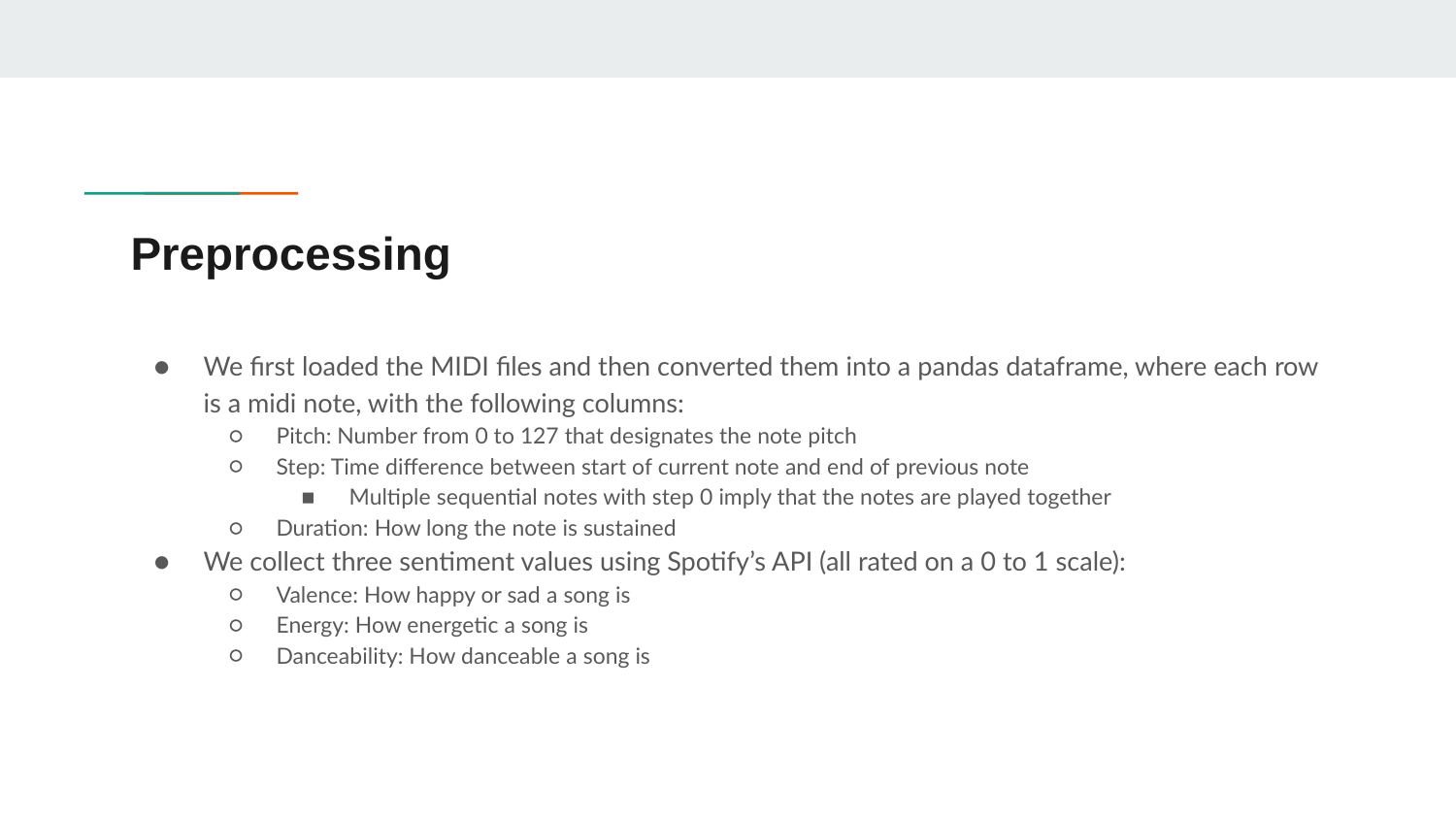

# Preprocessing
We first loaded the MIDI files and then converted them into a pandas dataframe, where each row is a midi note, with the following columns:
Pitch: Number from 0 to 127 that designates the note pitch
Step: Time difference between start of current note and end of previous note
Multiple sequential notes with step 0 imply that the notes are played together
Duration: How long the note is sustained
We collect three sentiment values using Spotify’s API (all rated on a 0 to 1 scale):
Valence: How happy or sad a song is
Energy: How energetic a song is
Danceability: How danceable a song is